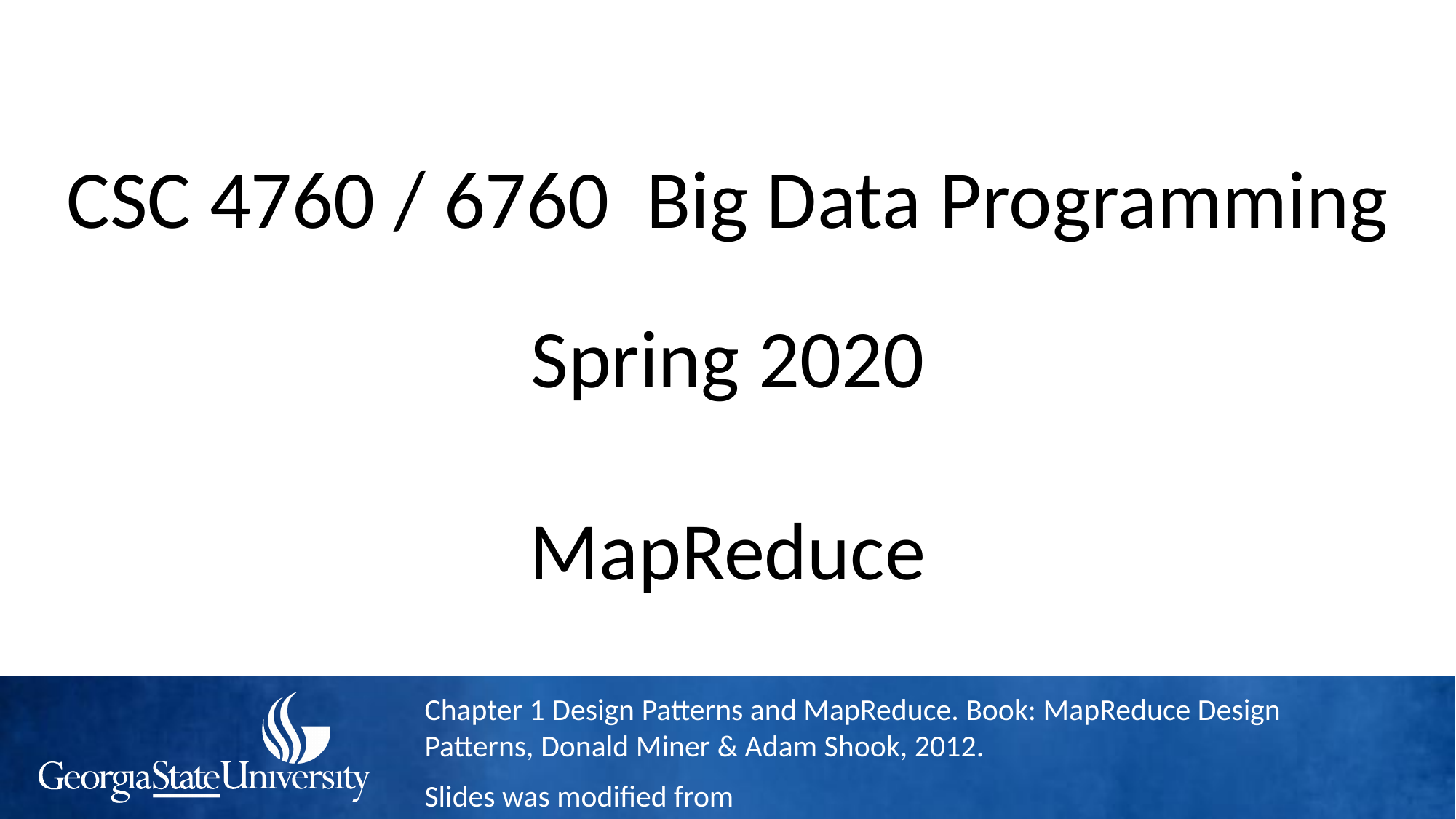

CSC 4760 / 6760  Big Data Programming
Spring 2020
# MapReduce
Chapter 1 Design Patterns and MapReduce. Book: MapReduce Design Patterns, Donald Miner & Adam Shook, 2012.
Slides was modified from (http://grid.hust.edu.cn/xhshi/)